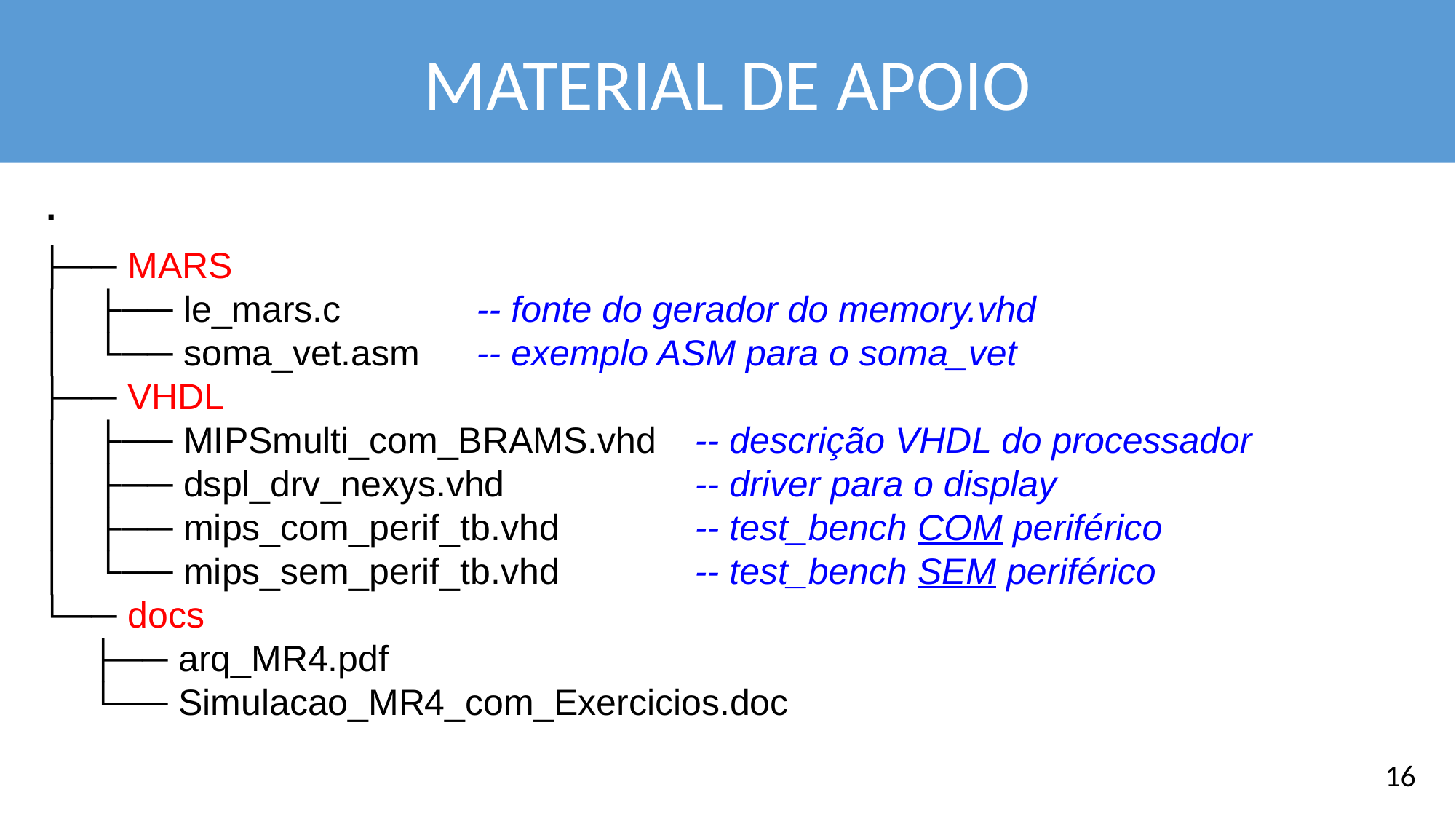

MATERIAL DE APOIO

 .

├── MARS
 │   ├── le_mars.c     	-- fonte do gerador do memory.vhd
 │   └── soma_vet.asm	-- exemplo ASM para o soma_vet
├── VHDL
 │   ├── MIPSmulti_com_BRAMS.vhd  	-- descrição VHDL do processador
 │   ├── dspl_drv_nexys.vhd		-- driver para o display
 │   ├── mips_com_perif_tb.vhd		-- test_bench COM periférico
 │   └── mips_sem_perif_tb.vhd		-- test_bench SEM periférico
└── docs
     ├── arq_MR4.pdf
     └── Simulacao_MR4_com_Exercicios.doc
16